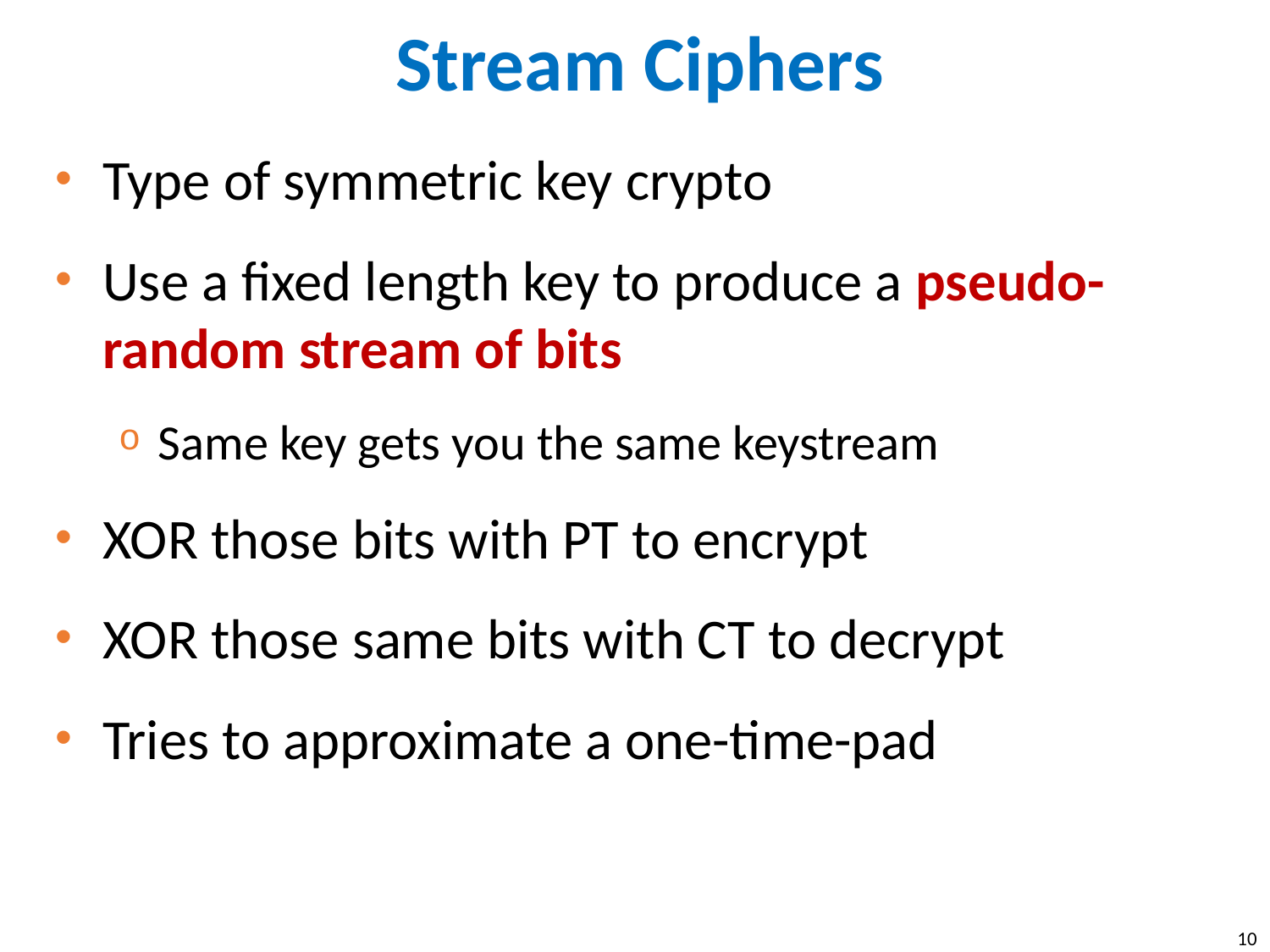

# Stream Ciphers
Type of symmetric key crypto
Use a fixed length key to produce a pseudo-random stream of bits
Same key gets you the same keystream
XOR those bits with PT to encrypt
XOR those same bits with CT to decrypt
Tries to approximate a one-time-pad
10